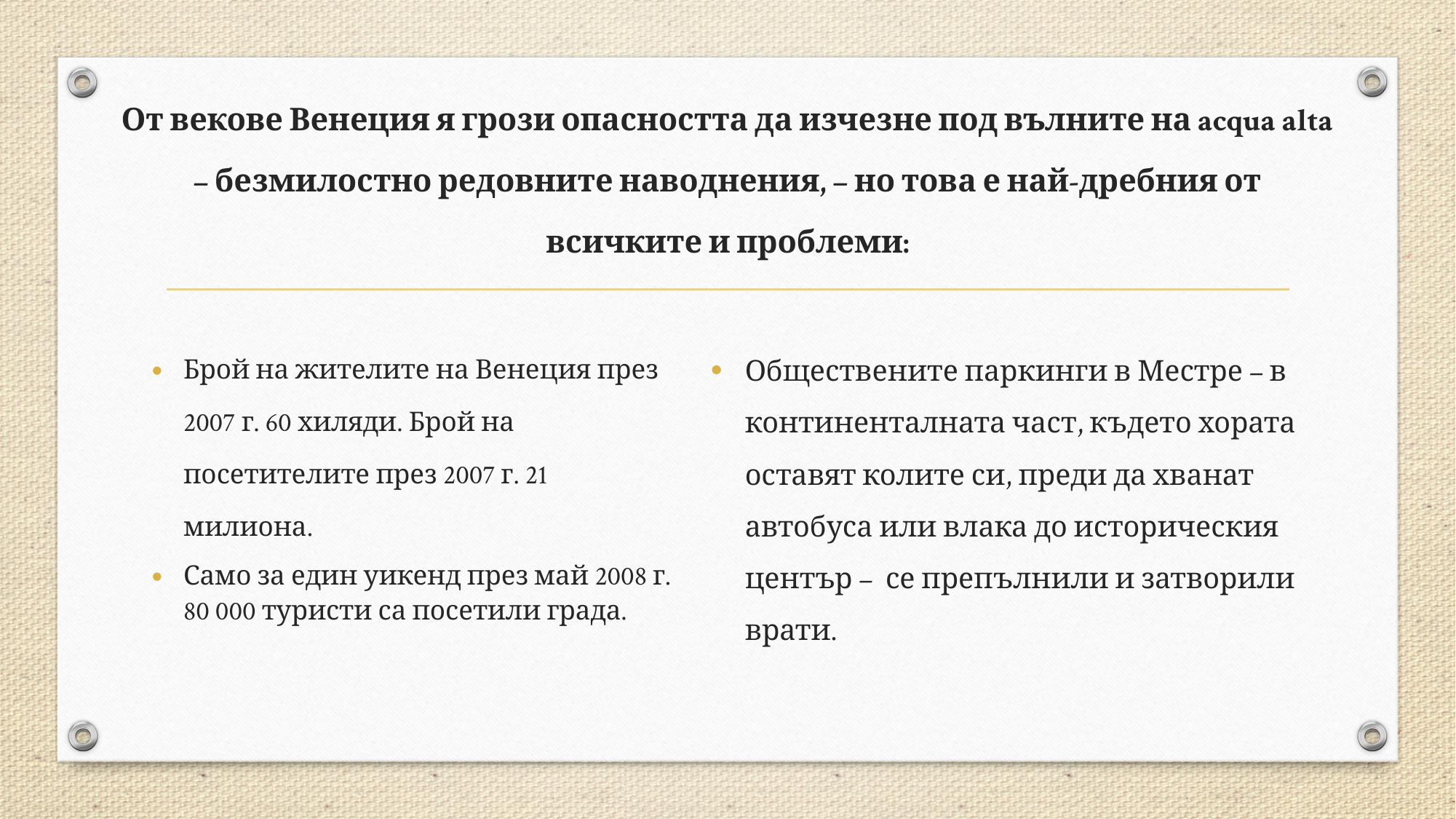

# От векове Венеция я грози опасността да изчезне под вълните на acqua alta – безмилостно редовните наводнения, – но това е най-дребния от всичките и проблеми:
Обществените паркинги в Местре – в континенталната част, където хората оставят колите си, преди да хванат автобуса или влака до историческия център –  се препълнили и затворили врати.

Брой на жителите на Венеция през 2007 г. 60 хиляди. Брой на посетителите през 2007 г. 21 милиона.
Само за един уикенд през май 2008 г. 80 000 туристи са посетили града.